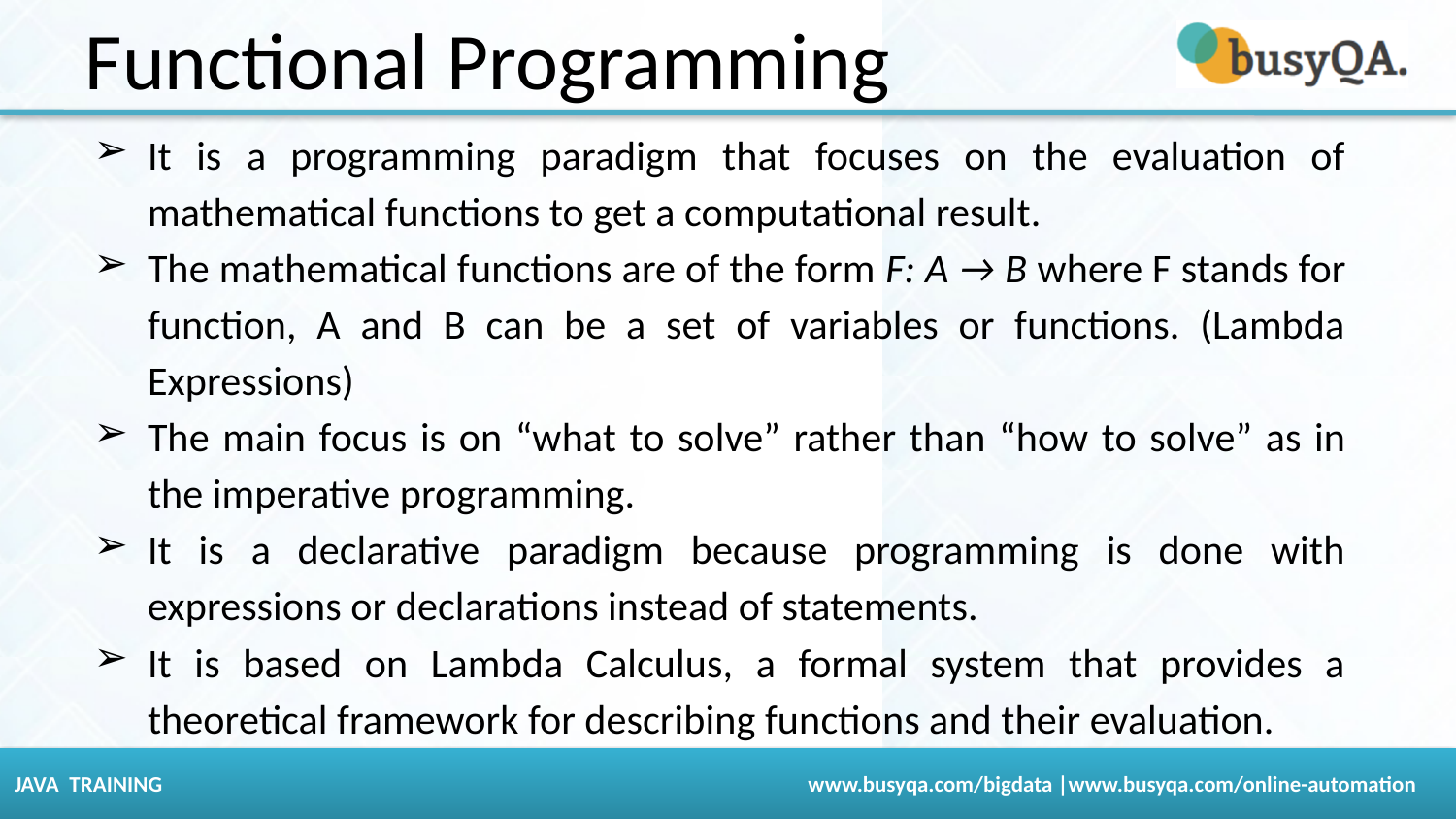

Functional Programming
It is a programming paradigm that focuses on the evaluation of mathematical functions to get a computational result.
The mathematical functions are of the form F: A → B where F stands for function, A and B can be a set of variables or functions. (Lambda Expressions)
The main focus is on “what to solve” rather than “how to solve” as in the imperative programming.
It is a declarative paradigm because programming is done with expressions or declarations instead of statements.
It is based on Lambda Calculus, a formal system that provides a theoretical framework for describing functions and their evaluation.
JAVA  TRAINING				             www.busyqa.com/bigdata |www.busyqa.com/online-automation